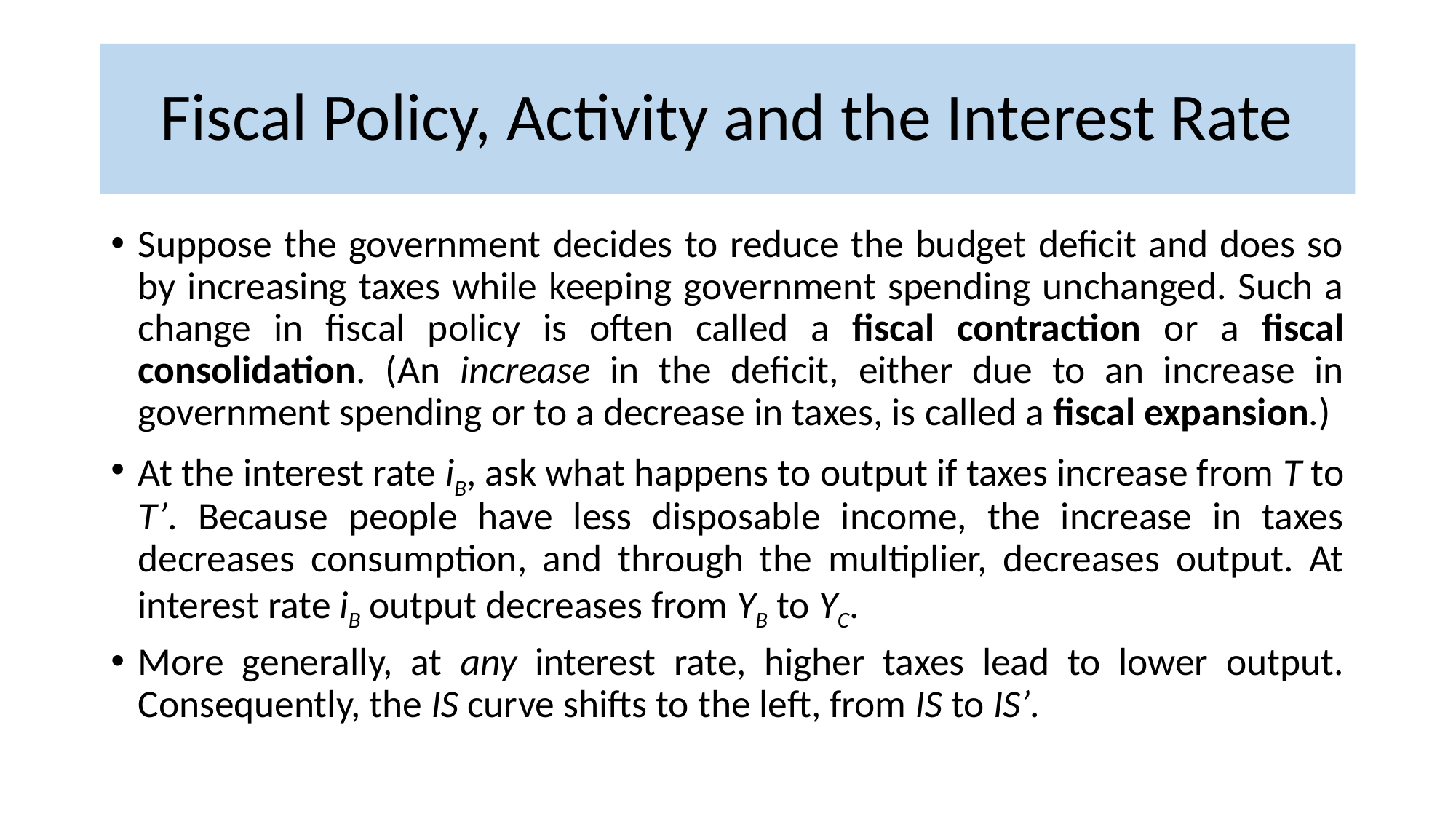

# Fiscal Policy, Activity and the Interest Rate
Suppose the government decides to reduce the budget deficit and does so by increasing taxes while keeping government spending unchanged. Such a change in fiscal policy is often called a fiscal contraction or a fiscal consolidation. (An increase in the deficit, either due to an increase in government spending or to a decrease in taxes, is called a fiscal expansion.)
At the interest rate iB, ask what happens to output if taxes increase from T to T’. Because people have less disposable income, the increase in taxes decreases consumption, and through the multiplier, decreases output. At interest rate iB output decreases from YB to YC.
More generally, at any interest rate, higher taxes lead to lower output. Consequently, the IS curve shifts to the left, from IS to IS’.